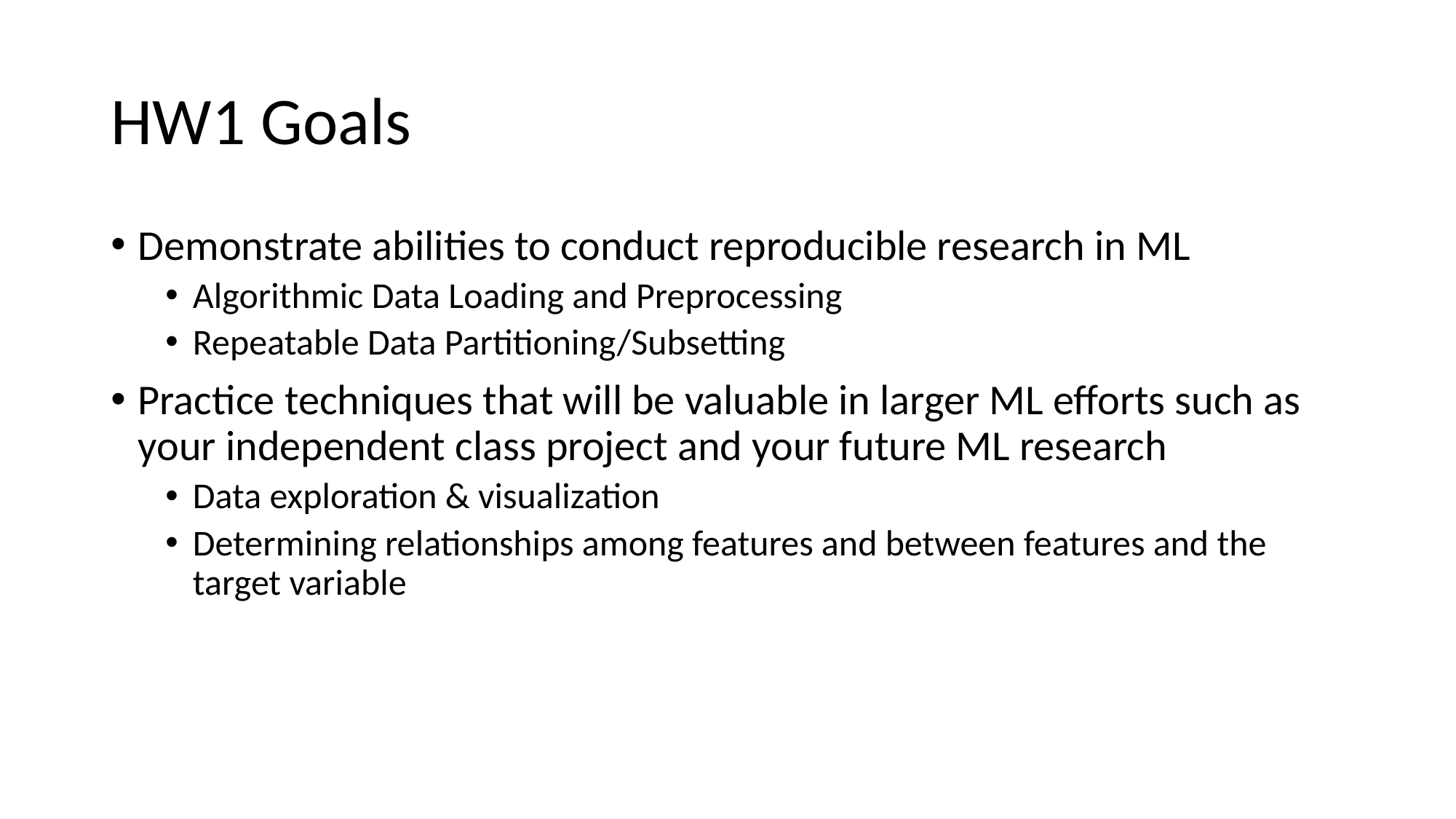

# HW1 Goals
Demonstrate abilities to conduct reproducible research in ML
Algorithmic Data Loading and Preprocessing
Repeatable Data Partitioning/Subsetting
Practice techniques that will be valuable in larger ML efforts such as your independent class project and your future ML research
Data exploration & visualization
Determining relationships among features and between features and the target variable